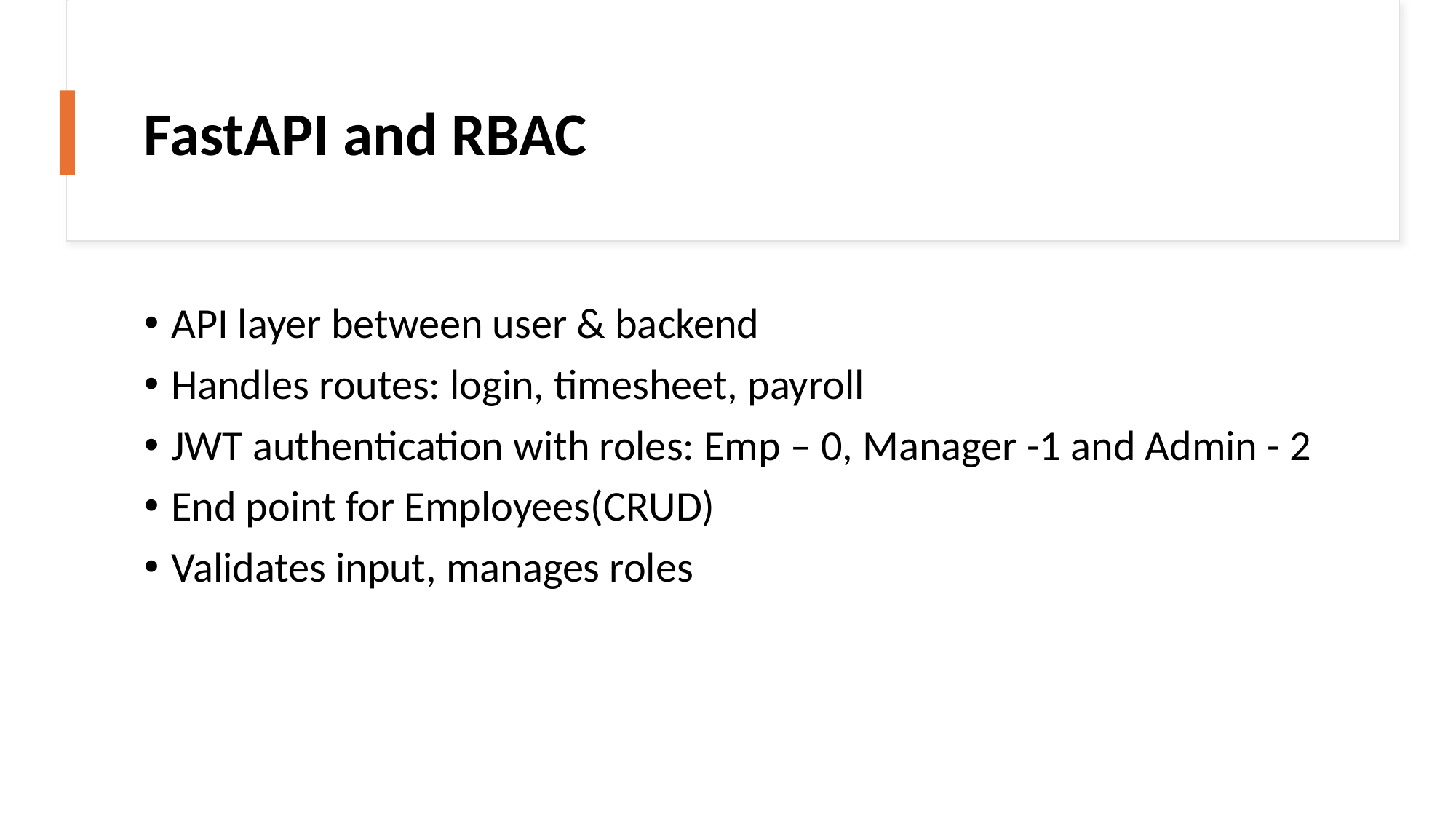

# FastAPI and RBAC

API layer between user & backend
Handles routes: login, timesheet, payroll
JWT authentication with roles: Emp – 0, Manager -1 and Admin - 2
End point for Employees(CRUD)
Validates input, manages roles